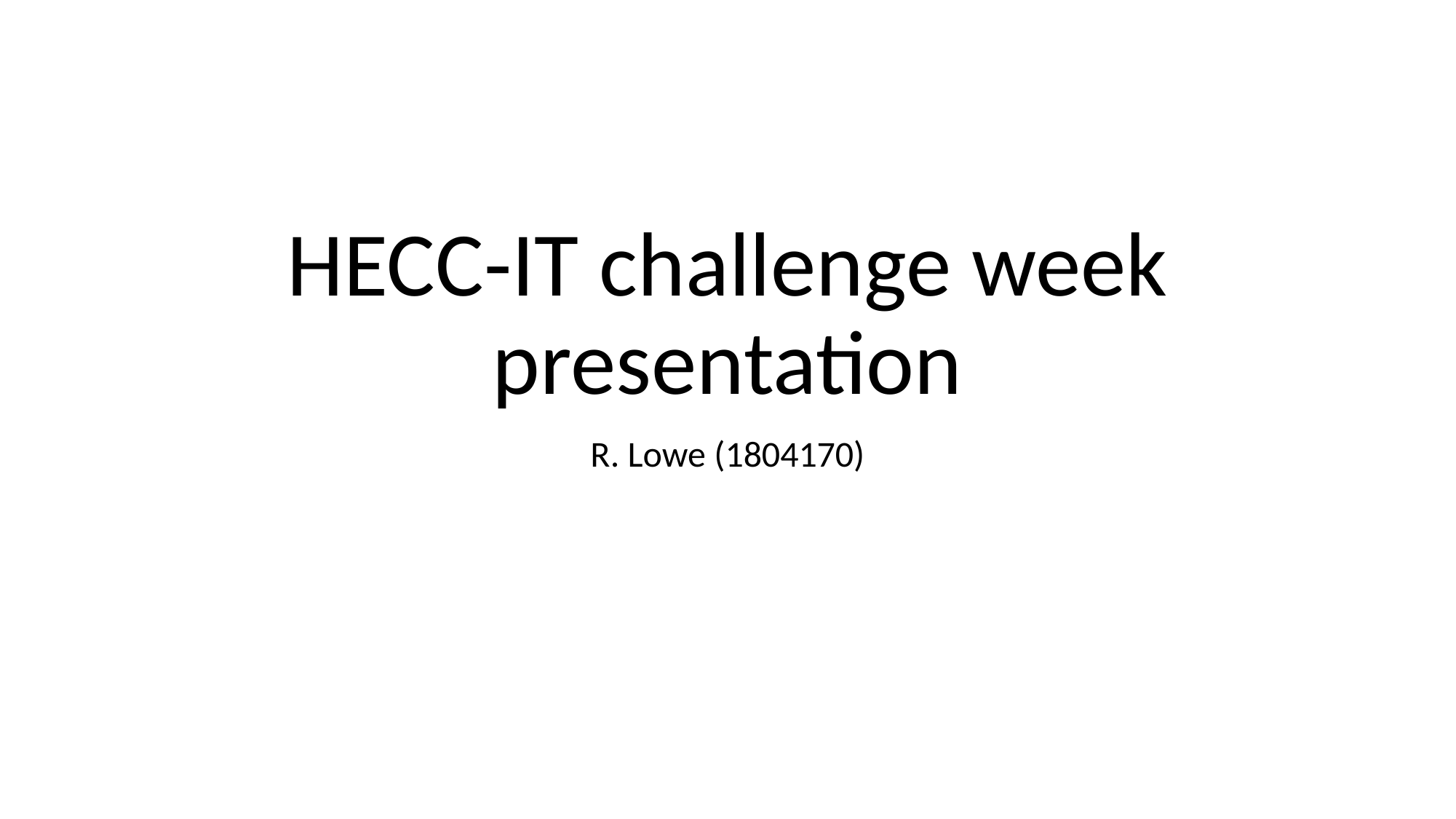

# HECC-IT challenge week presentation
R. Lowe (1804170)